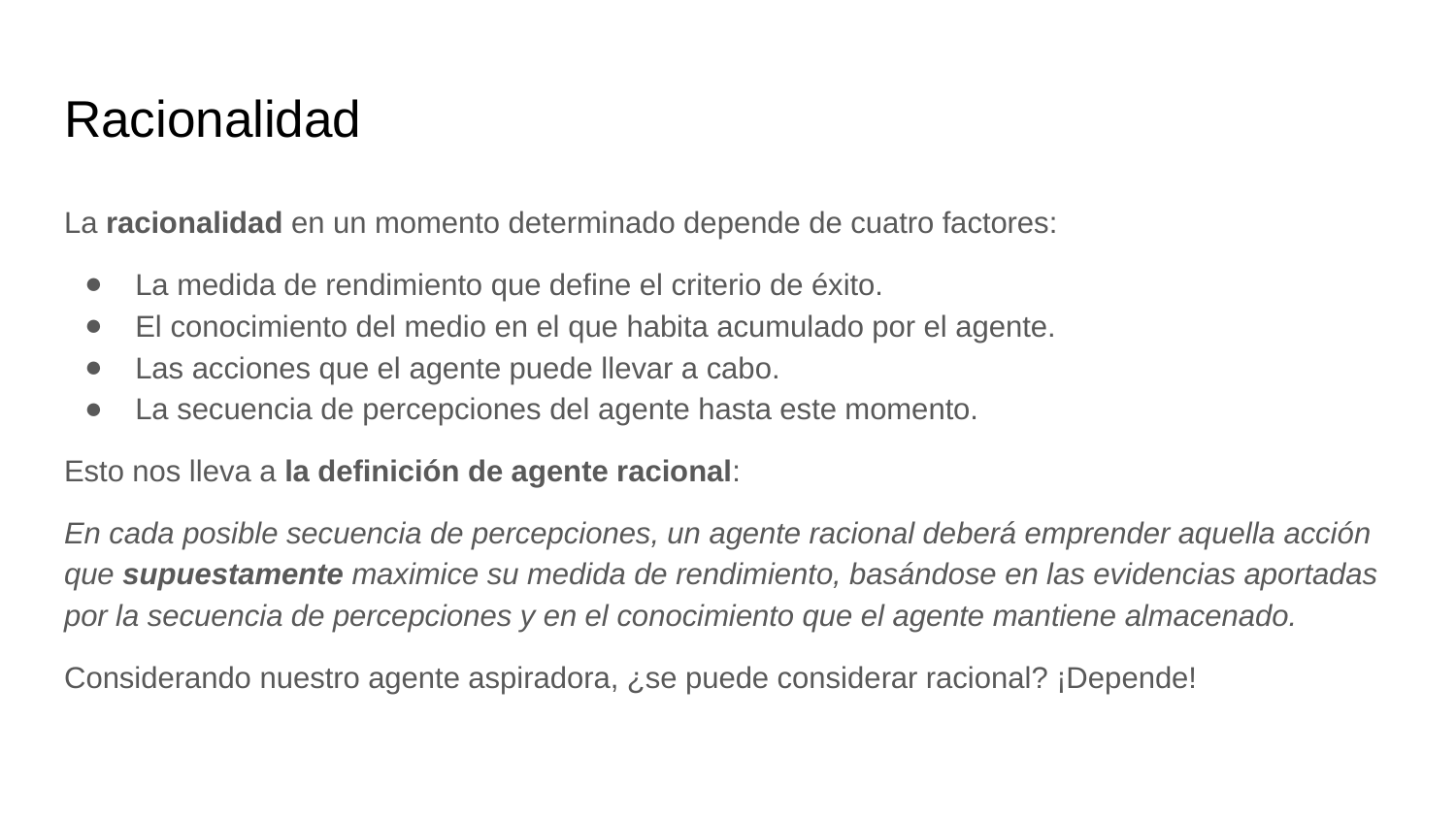

# Racionalidad
La racionalidad en un momento determinado depende de cuatro factores:
La medida de rendimiento que define el criterio de éxito.
El conocimiento del medio en el que habita acumulado por el agente.
Las acciones que el agente puede llevar a cabo.
La secuencia de percepciones del agente hasta este momento.
Esto nos lleva a la definición de agente racional:
En cada posible secuencia de percepciones, un agente racional deberá emprender aquella acción que supuestamente maximice su medida de rendimiento, basándose en las evidencias aportadas por la secuencia de percepciones y en el conocimiento que el agente mantiene almacenado.
Considerando nuestro agente aspiradora, ¿se puede considerar racional? ¡Depende!